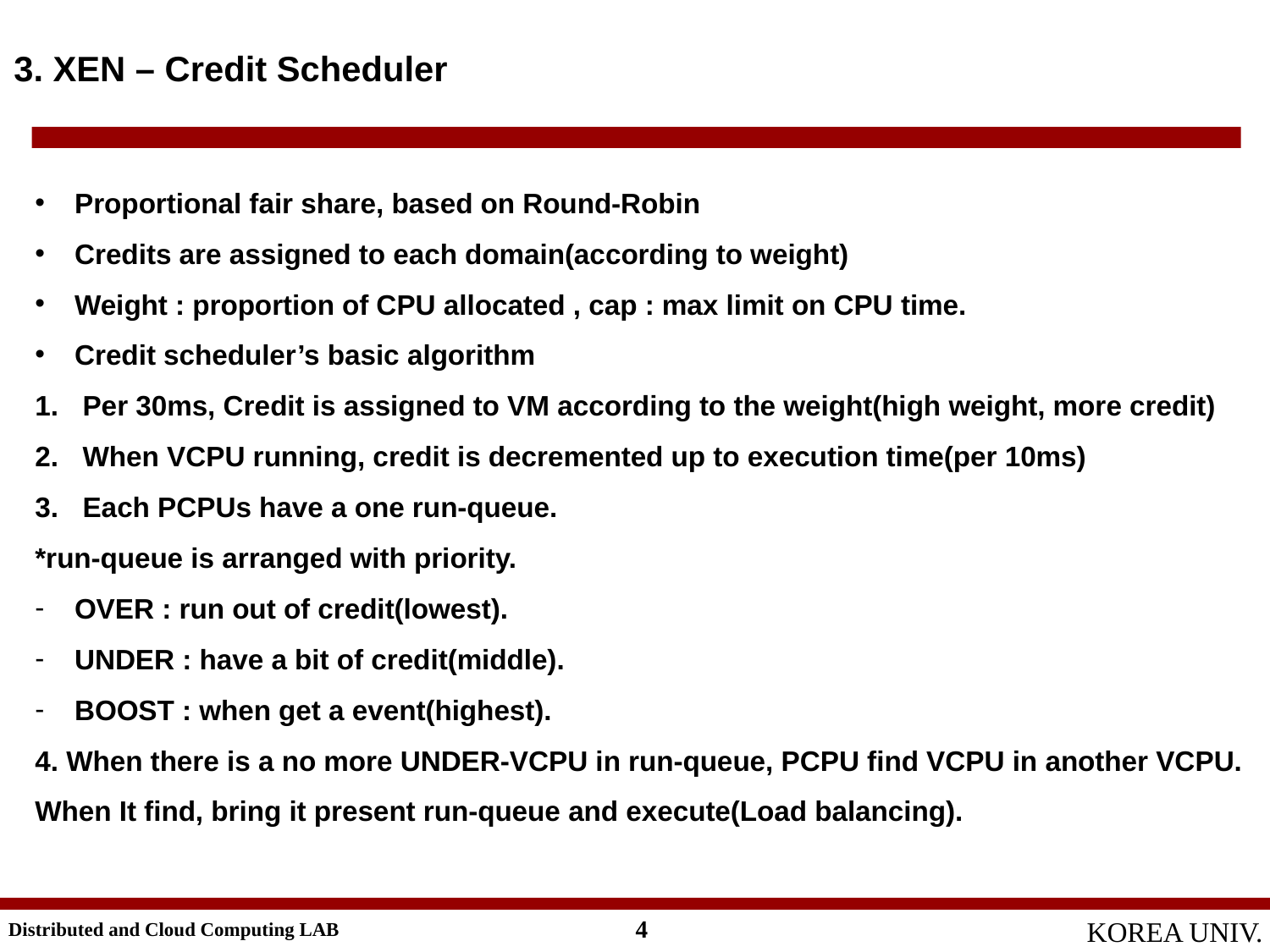

3. XEN – Credit Scheduler
Proportional fair share, based on Round-Robin
Credits are assigned to each domain(according to weight)
Weight : proportion of CPU allocated , cap : max limit on CPU time.
Credit scheduler’s basic algorithm
Per 30ms, Credit is assigned to VM according to the weight(high weight, more credit)
When VCPU running, credit is decremented up to execution time(per 10ms)
Each PCPUs have a one run-queue.
*run-queue is arranged with priority.
OVER : run out of credit(lowest).
UNDER : have a bit of credit(middle).
BOOST : when get a event(highest).
4. When there is a no more UNDER-VCPU in run-queue, PCPU find VCPU in another VCPU. When It find, bring it present run-queue and execute(Load balancing).

4
Distributed and Cloud Computing LAB